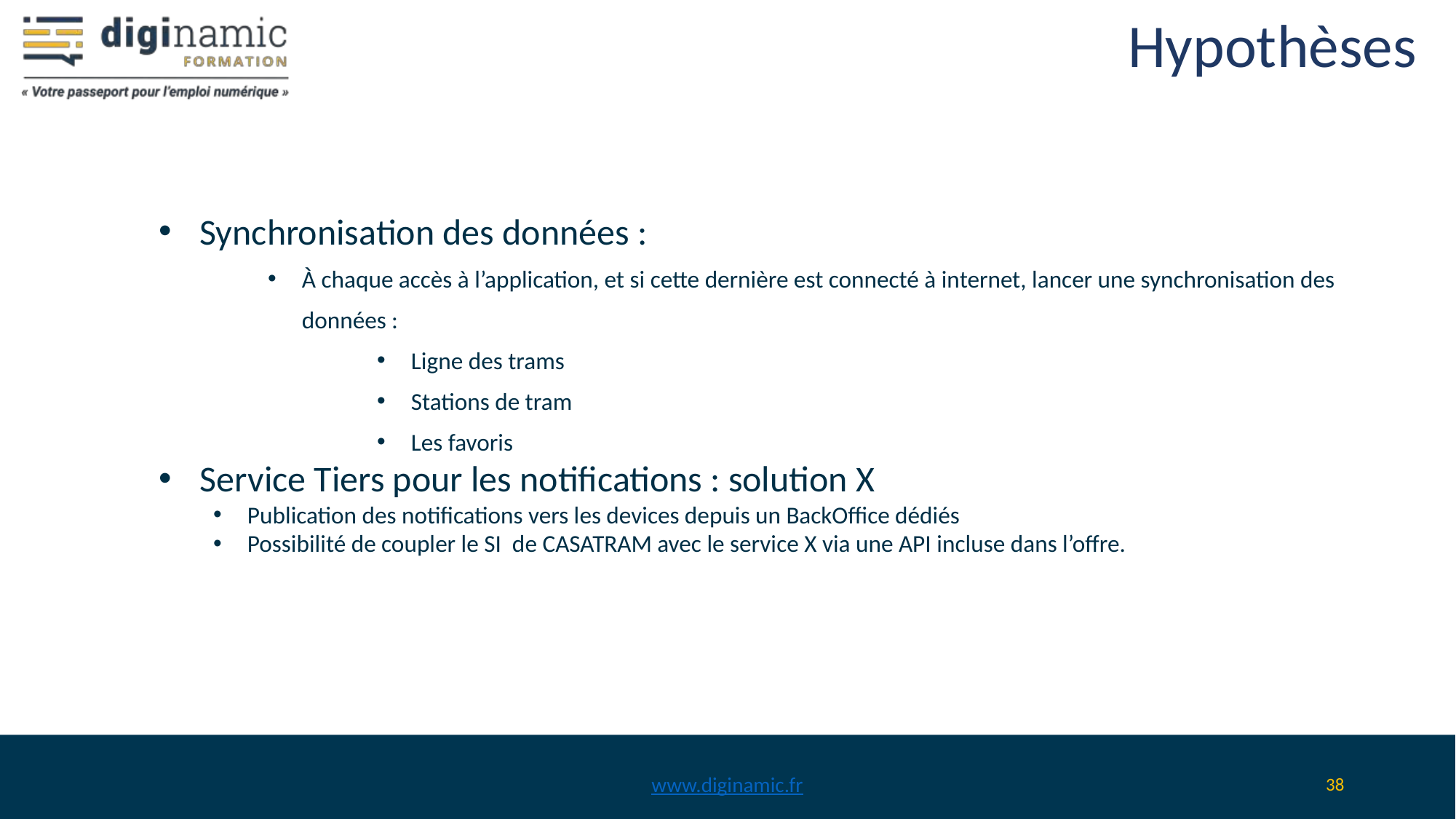

# Hypothèses
Synchronisation des données :
À chaque accès à l’application, et si cette dernière est connecté à internet, lancer une synchronisation des données :
Ligne des trams
Stations de tram
Les favoris
Service Tiers pour les notifications : solution X
Publication des notifications vers les devices depuis un BackOffice dédiés
Possibilité de coupler le SI  de CASATRAM avec le service X via une API incluse dans l’offre.
www.diginamic.fr
38